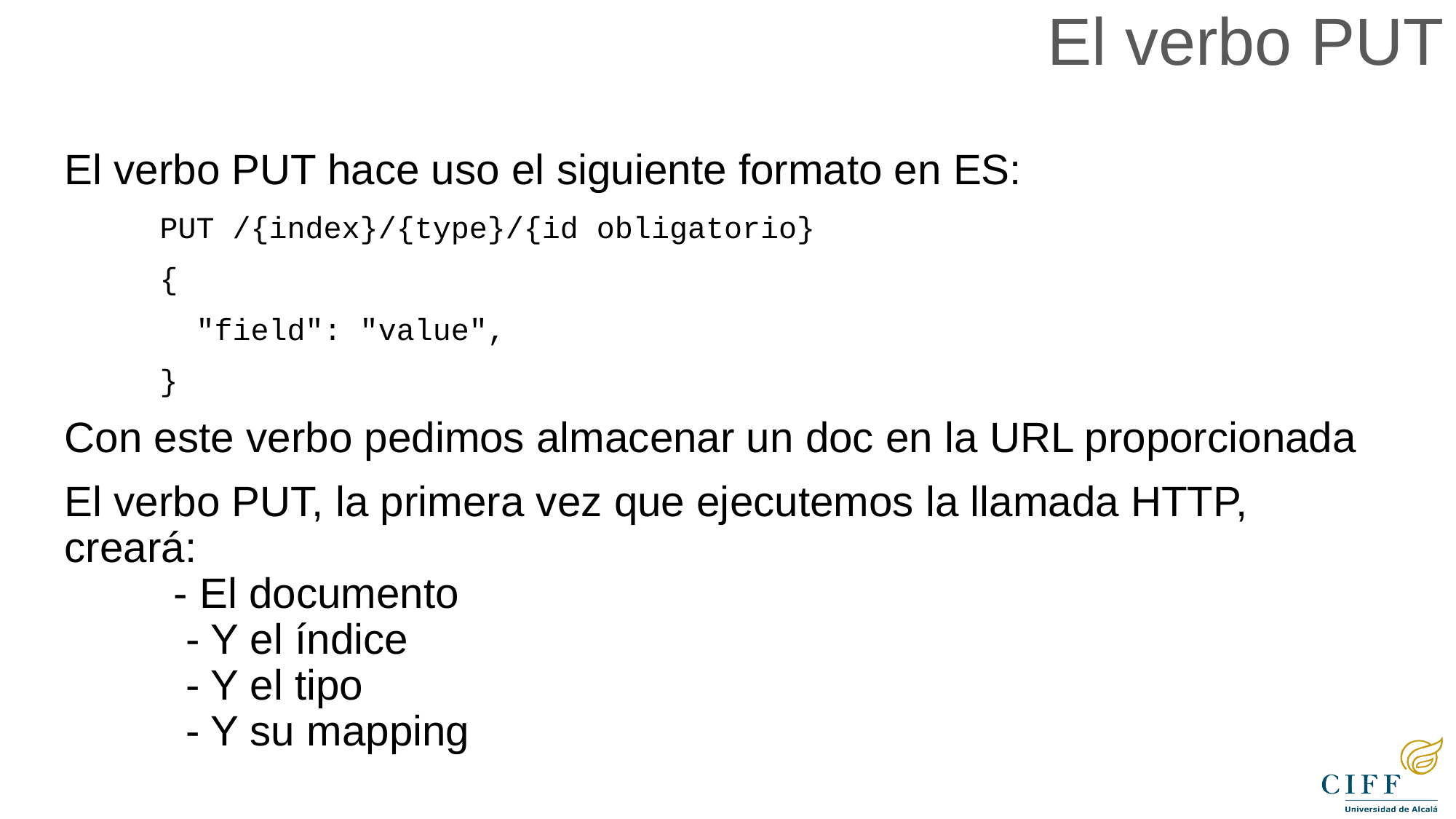

El verbo PUT
El verbo PUT hace uso el siguiente formato en ES:
PUT /{index}/{type}/{id obligatorio}
{
  "field": "value",
}
Con este verbo pedimos almacenar un doc en la URL proporcionada
El verbo PUT, la primera vez que ejecutemos la llamada HTTP, creará:
	- El documento
	 - Y el índice
	 - Y el tipo
	 - Y su mapping